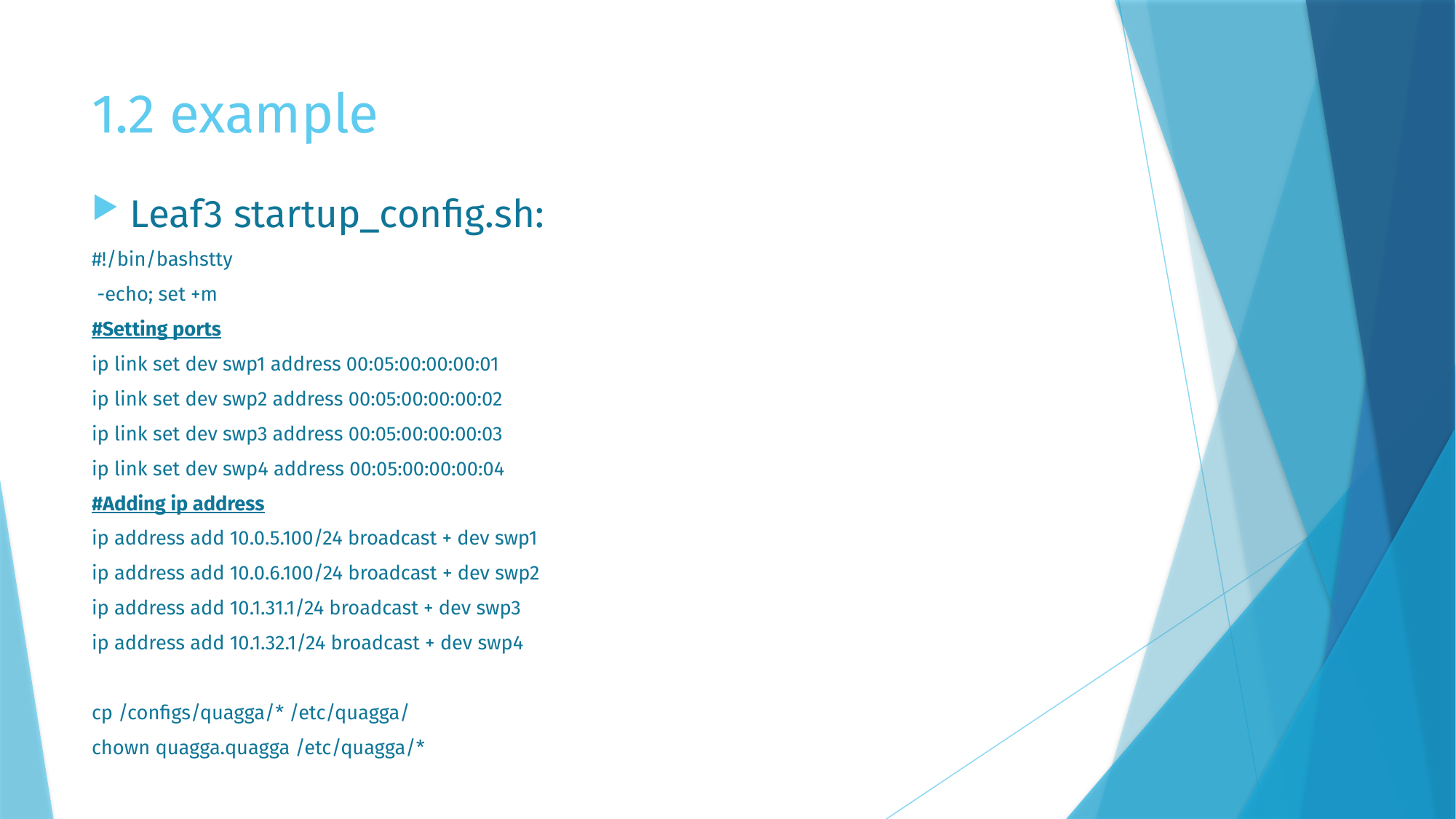

# 1.2 example
Leaf3 startup_config.sh:
#!/bin/bashstty
 -echo; set +m
#Setting ports
ip link set dev swp1 address 00:05:00:00:00:01
ip link set dev swp2 address 00:05:00:00:00:02
ip link set dev swp3 address 00:05:00:00:00:03
ip link set dev swp4 address 00:05:00:00:00:04
#Adding ip address
ip address add 10.0.5.100/24 broadcast + dev swp1
ip address add 10.0.6.100/24 broadcast + dev swp2
ip address add 10.1.31.1/24 broadcast + dev swp3
ip address add 10.1.32.1/24 broadcast + dev swp4

cp /configs/quagga/* /etc/quagga/
chown quagga.quagga /etc/quagga/*